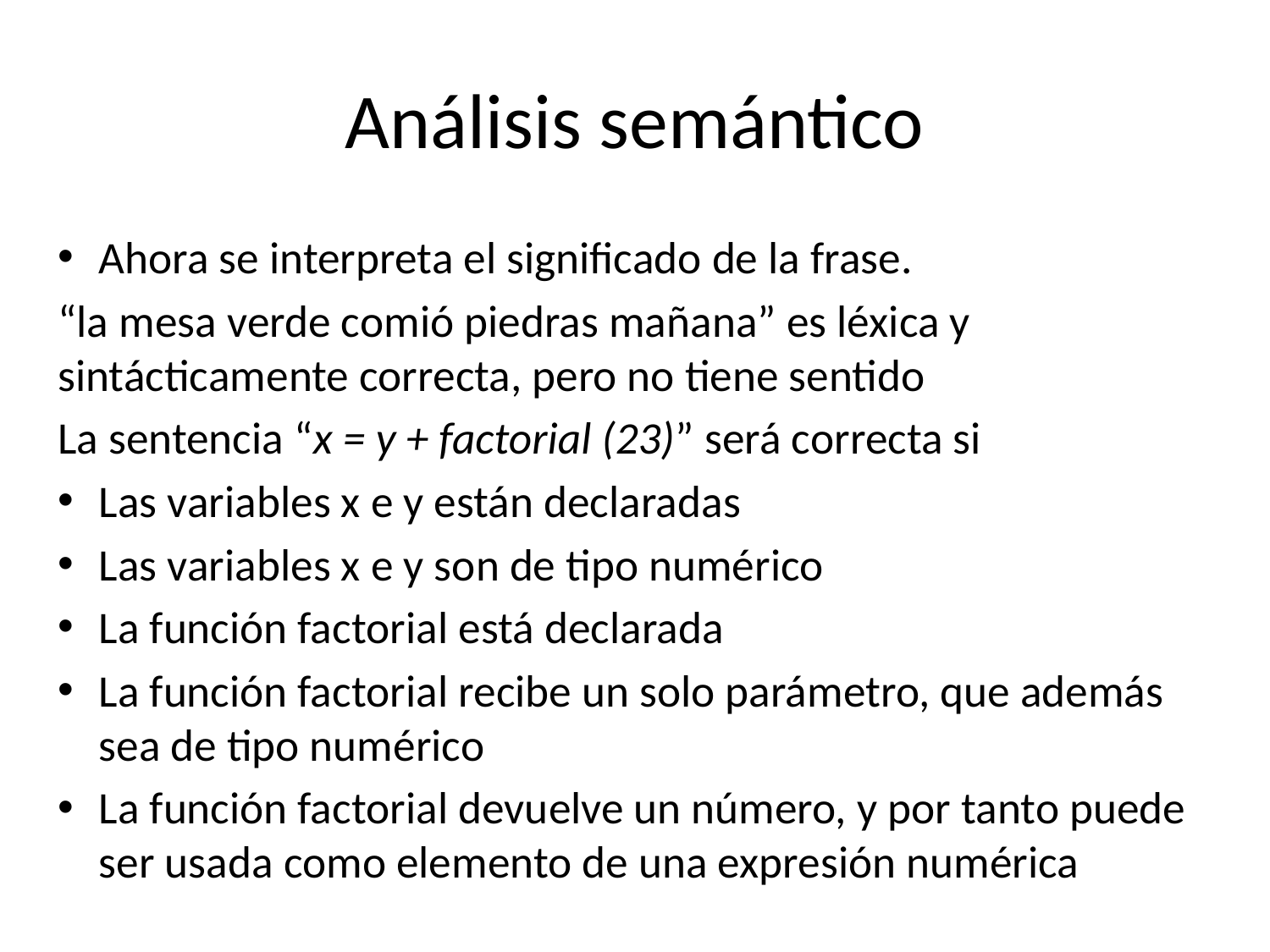

# Análisis semántico
Ahora se interpreta el significado de la frase.
“la mesa verde comió piedras mañana” es léxica y sintácticamente correcta, pero no tiene sentido
La sentencia “x = y + factorial (23)” será correcta si
Las variables x e y están declaradas
Las variables x e y son de tipo numérico
La función factorial está declarada
La función factorial recibe un solo parámetro, que además sea de tipo numérico
La función factorial devuelve un número, y por tanto puede ser usada como elemento de una expresión numérica